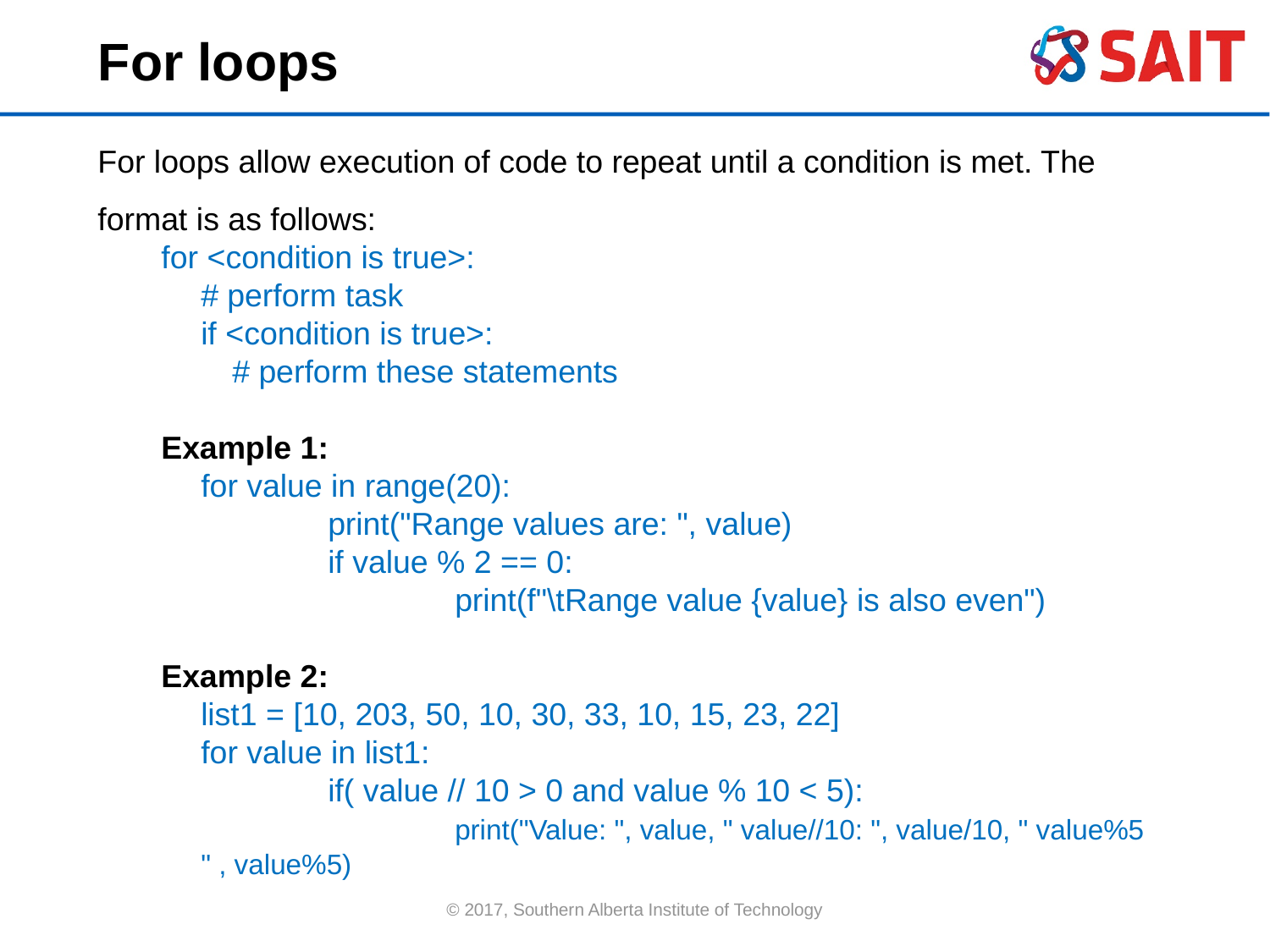

For loops
For loops allow execution of code to repeat until a condition is met. The format is as follows:
for <condition is true>:
	# perform task
	if <condition is true>:
        # perform these statements

Example 1:
	for value in range(20):
		print("Range values are: ", value)
		if value % 2 == 0:
			print(f"\tRange value {value} is also even")

Example 2:
	list1 = [10, 203, 50, 10, 30, 33, 10, 15, 23, 22]
	for value in list1:
		if( value // 10 > 0 and value % 10 < 5):
			print("Value: ", value, " value//10: ", value/10, " value%5 " , value%5)